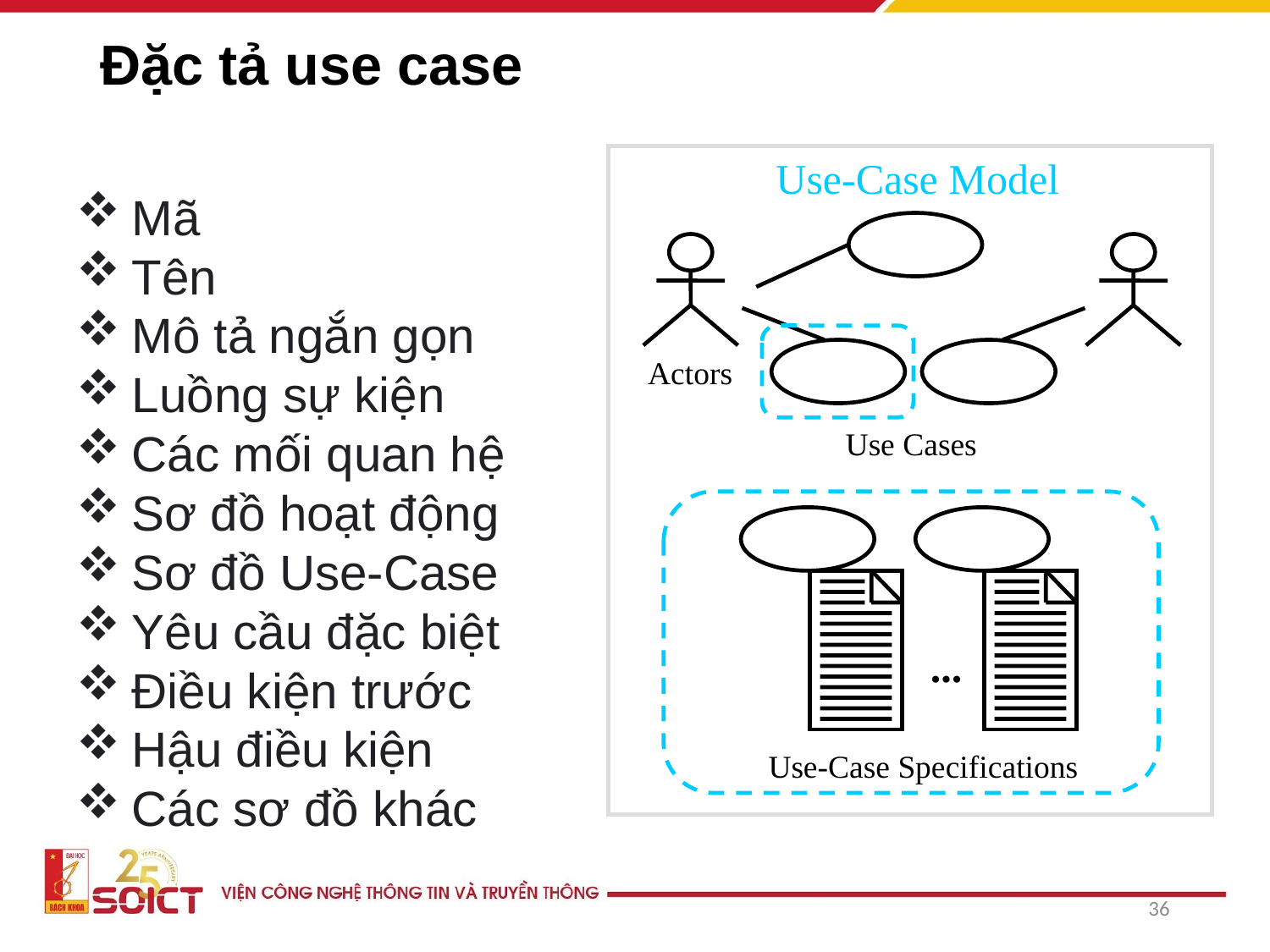

# Đặc tả use case

Use-Case Model
Mã
Tên
Mô tả ngắn gọn
Luồng sự kiện
Các mối quan hệ
Sơ đồ hoạt động
Sơ đồ Use-Case
Yêu cầu đặc biệt
Điều kiện trước
Hậu điều kiện
Các sơ đồ khác

Actors
Use Cases

...
Use-Case Specifications
36